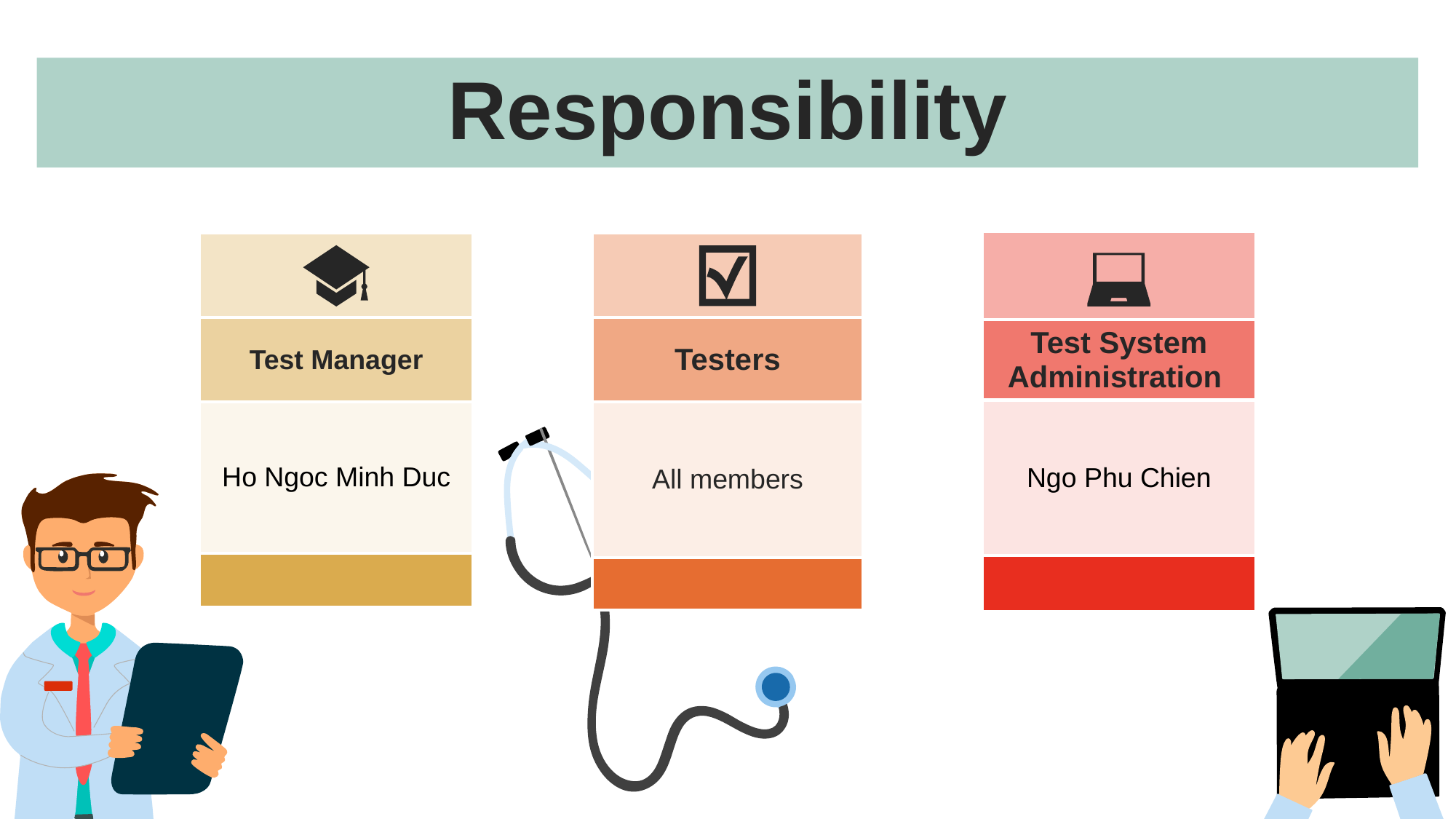

Responsibility
|  |
| --- |
| Test System Administration |
| Ngo Phu Chien |
|  |
|  |
| --- |
| Testers |
| All members |
|  |
|  |
| --- |
| Test Manager |
| Ho Ngoc Minh Duc |
|  |